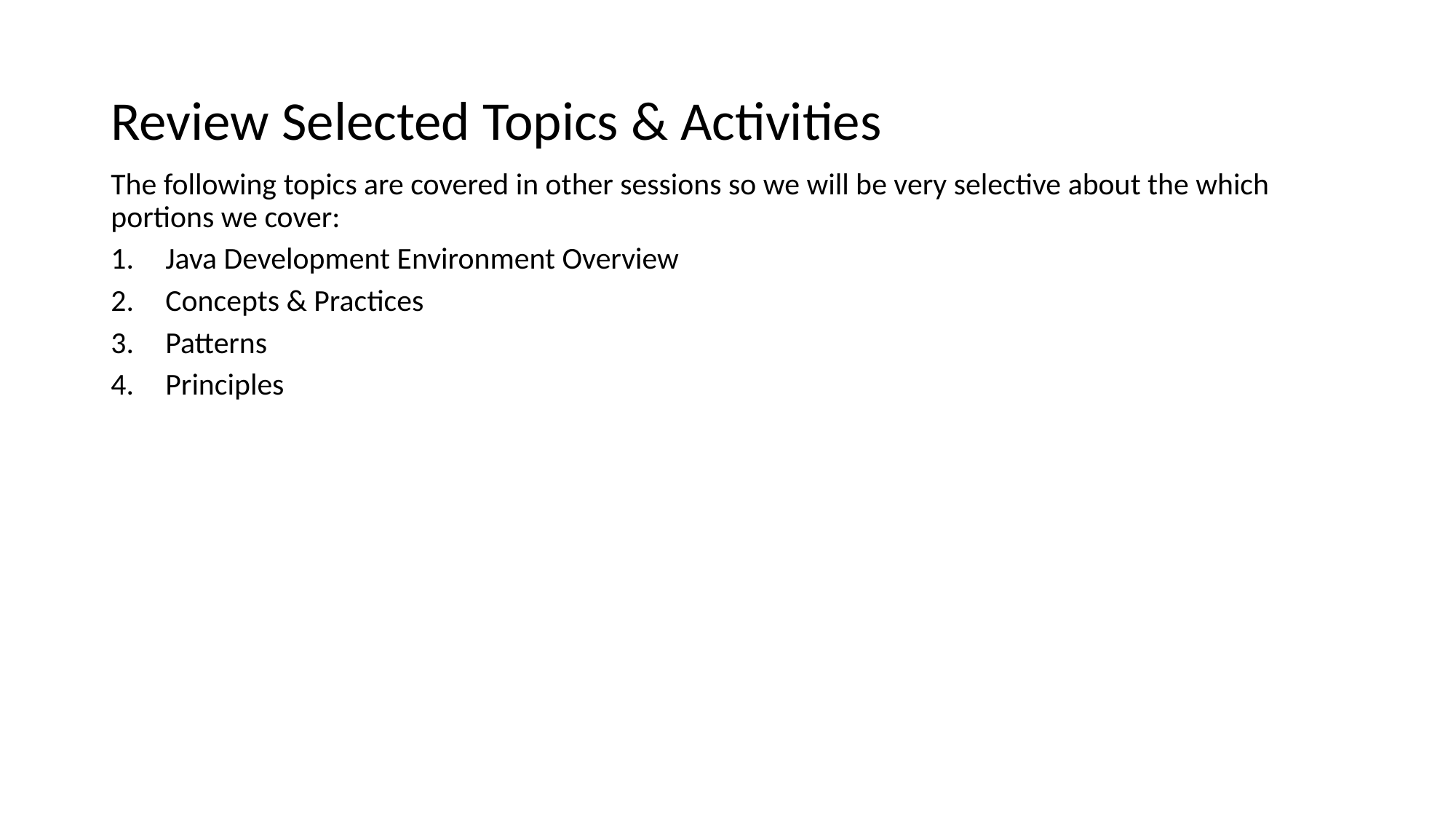

# Review Selected Topics & Activities
The following topics are covered in other sessions so we will be very selective about the which portions we cover:
Java Development Environment Overview
Concepts & Practices
Patterns
Principles